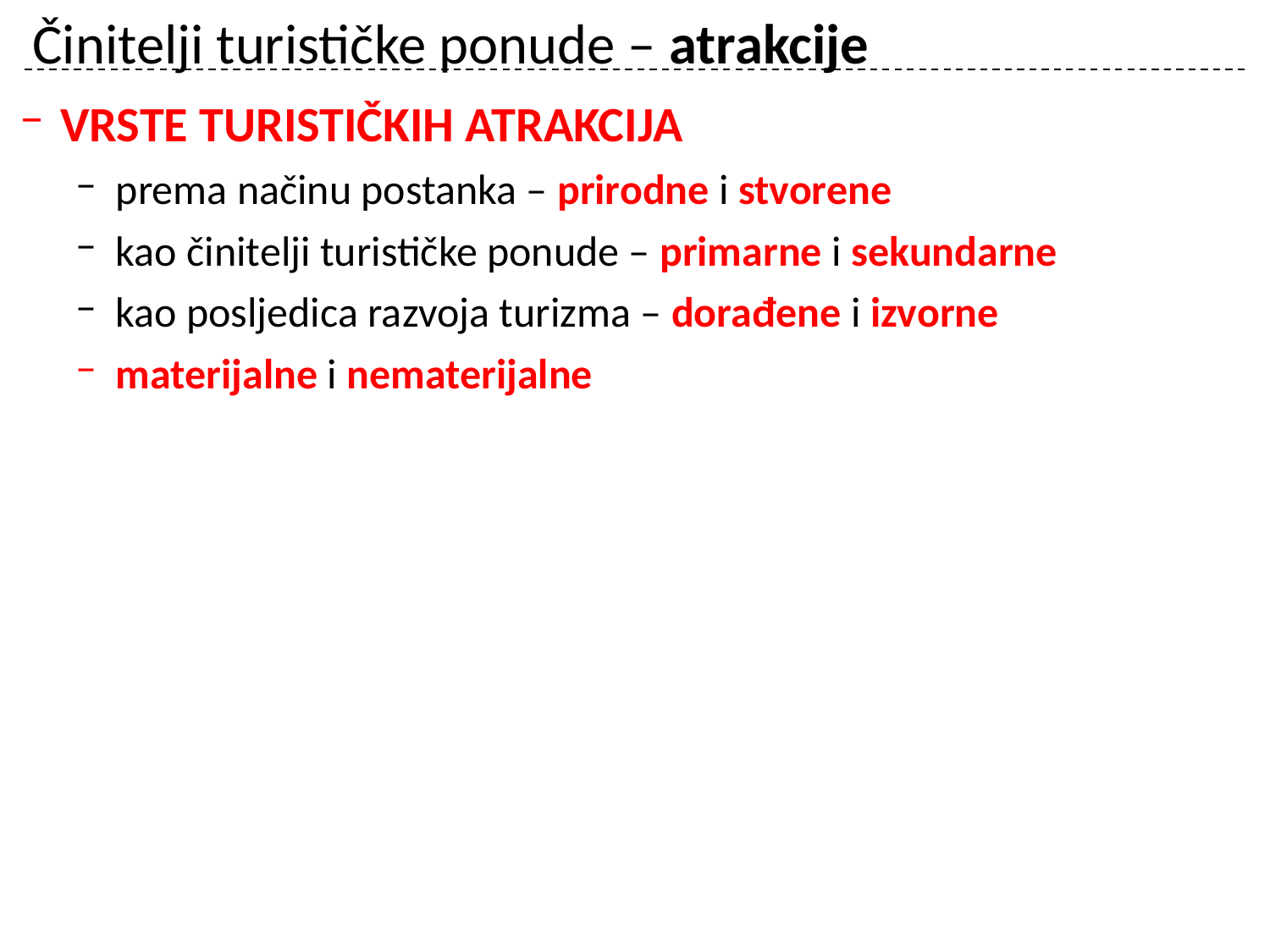

# Činitelji turističke ponude – atrakcije
VRSTE TURISTIČKIH ATRAKCIJA
prema načinu postanka – prirodne i stvorene
kao činitelji turističke ponude – primarne i sekundarne
kao posljedica razvoja turizma – dorađene i izvorne
materijalne i nematerijalne